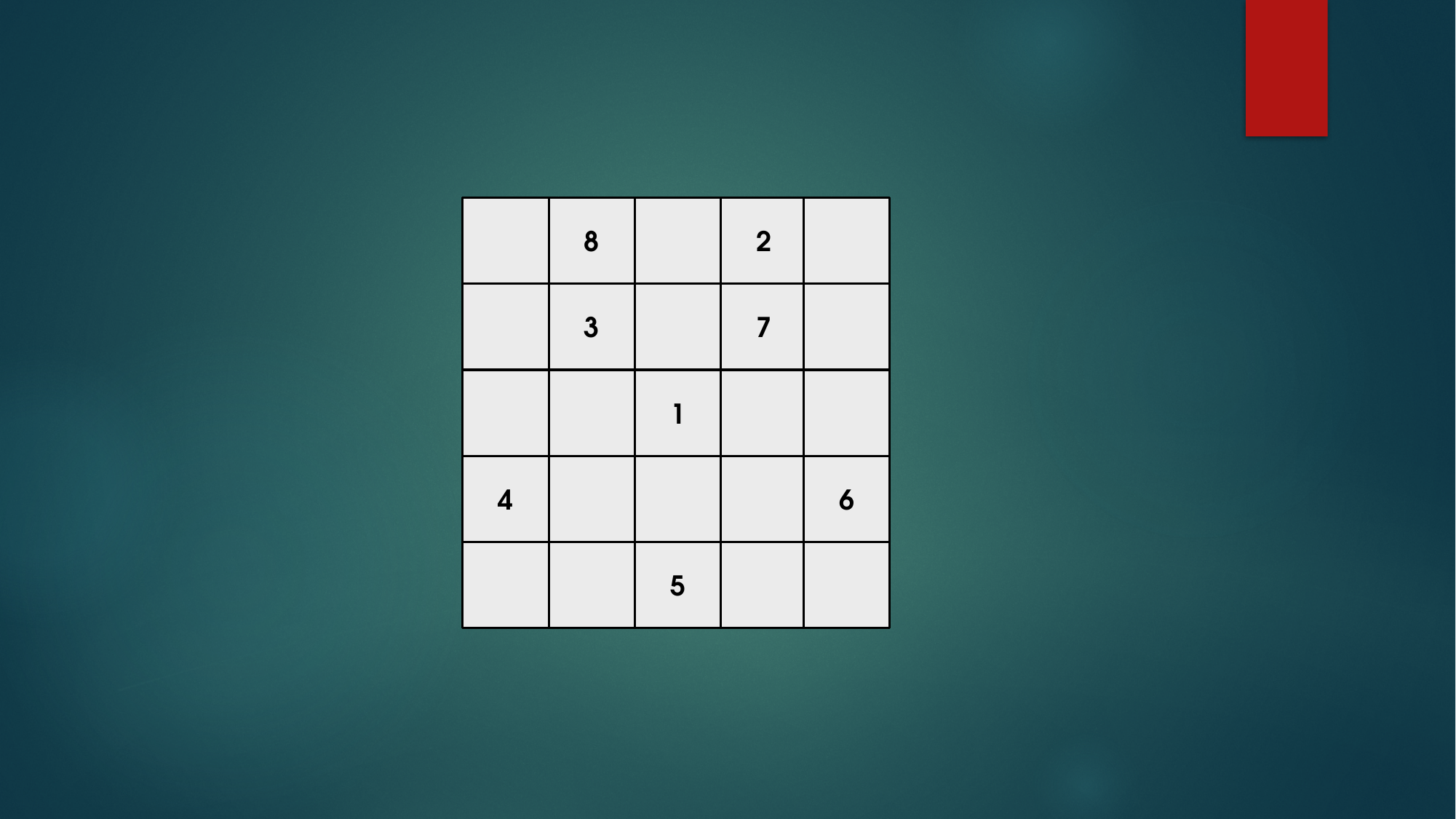

8

2

3

7

1

4

6

5